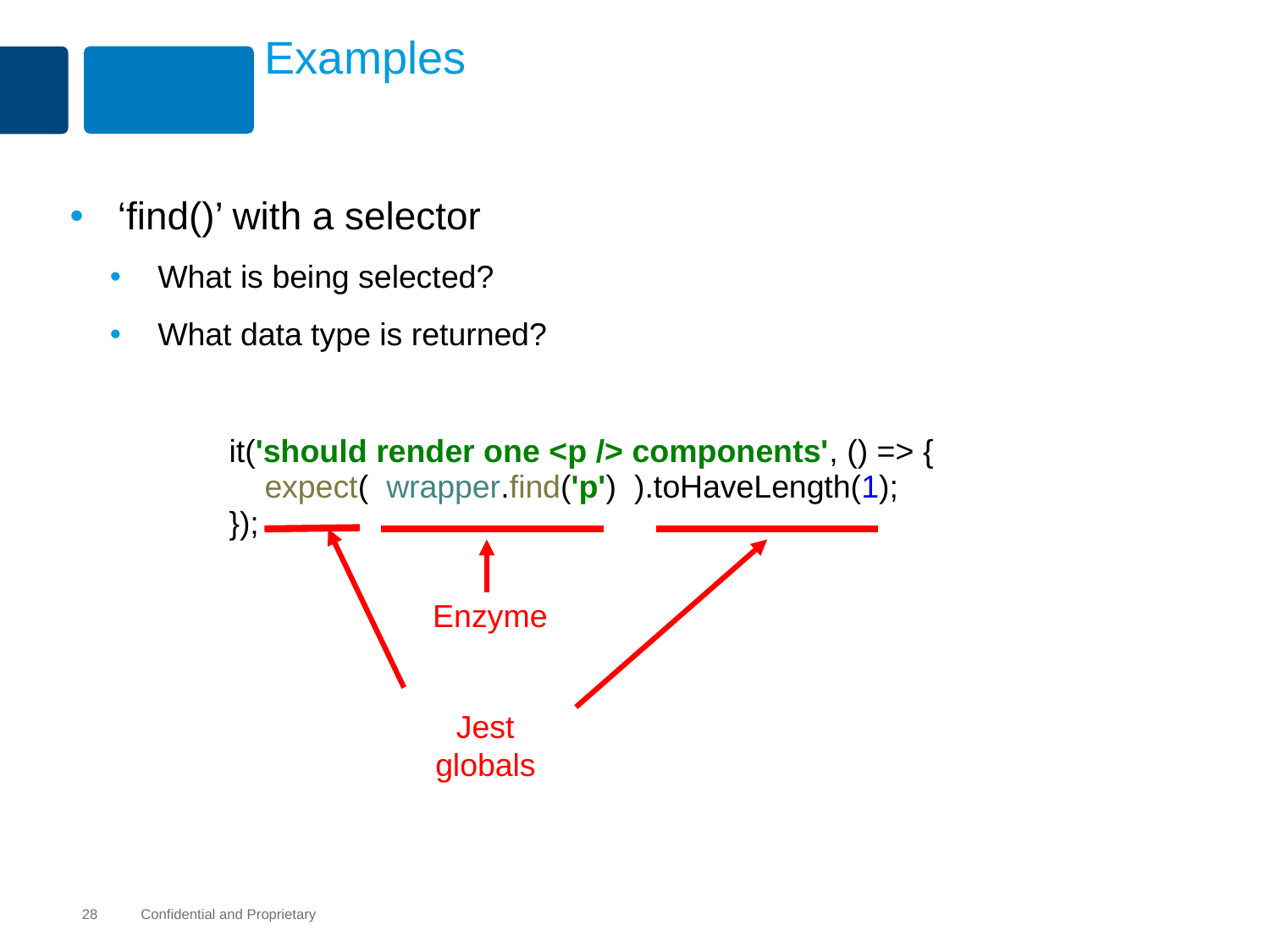

# Examples
‘find()’ with a selector
What is being selected?
What data type is returned?

it('should render one <p /> components', () => {
    expect(  wrapper.find('p')  ).toHaveLength(1);
});

Enzyme
Jest globals